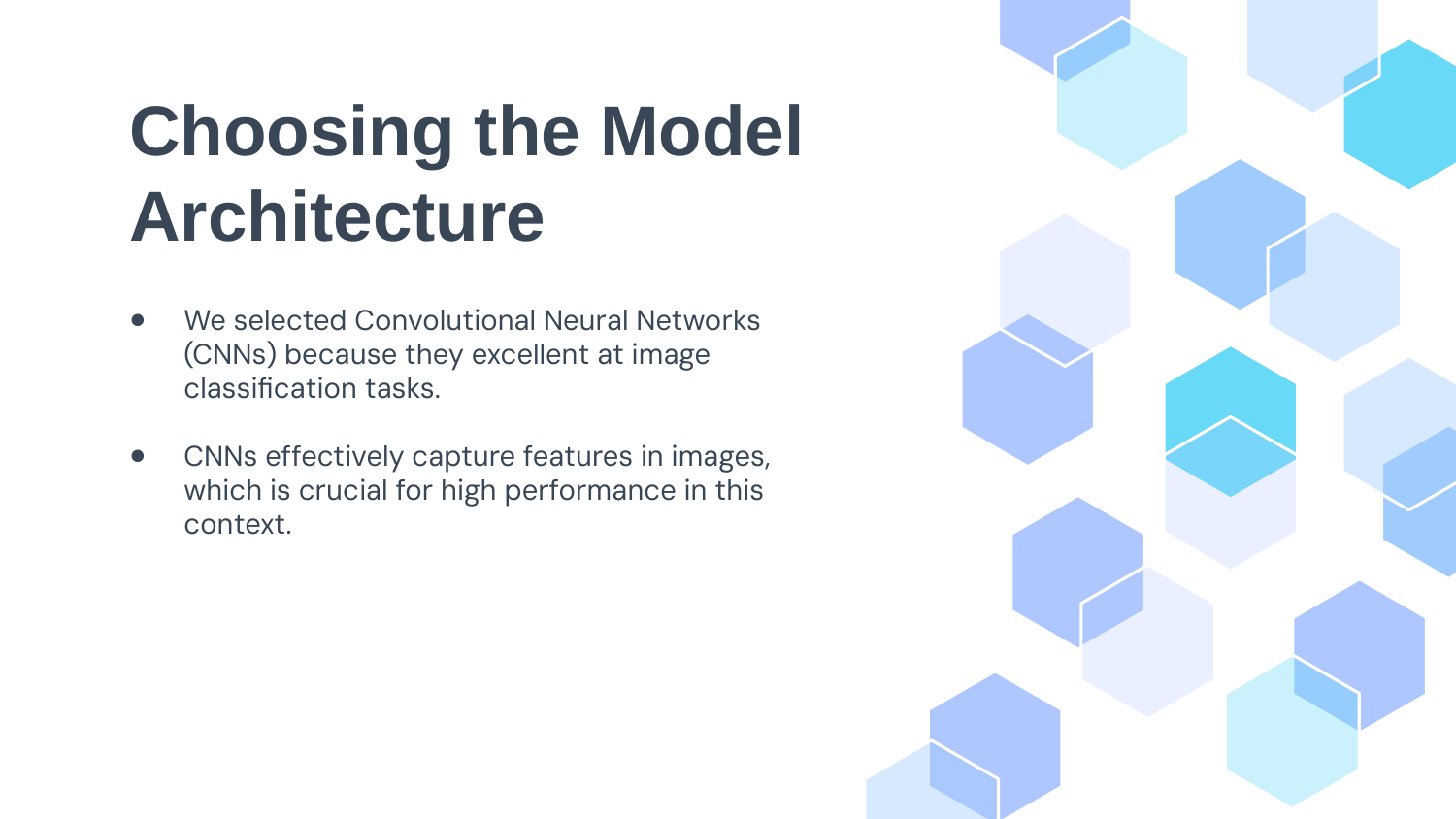

# Choosing the Model Architecture
We selected Convolutional Neural Networks (CNNs) because they excellent at image classification tasks.

CNNs effectively capture features in images, which is crucial for high performance in this context.